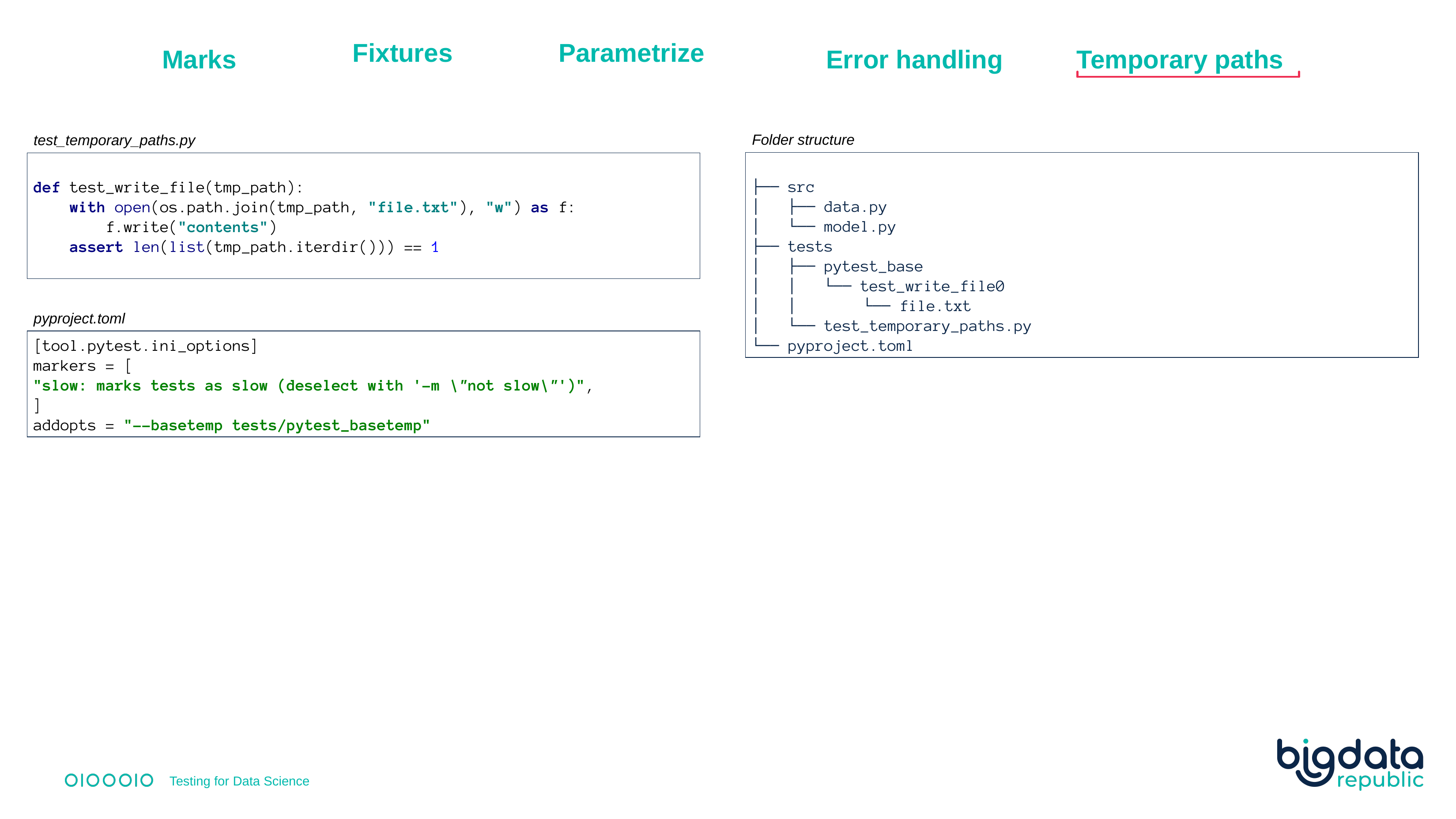

Marks
Error handling
Temporary paths
Fixtures
Parametrize
Folder structure

├── src
│   ├── data.py
│   └── model.py
├── tests
│   ├── pytest_base
│   │   └── test_write_file0
│   │	     └── file.txt
│   └── test_temporary_paths.py
└── pyproject.toml
test_temporary_paths.py

def test_write_file(tmp_path):
    with open(os.path.join(tmp_path, "file.txt"), "w") as f:
        f.write("contents")
    assert len(list(tmp_path.iterdir())) == 1

pyproject.toml
[tool.pytest.ini_options]
markers = [
"slow: marks tests as slow (deselect with '-m \"not slow\"')",
]
addopts = "--basetemp tests/pytest_basetemp"
Testing for Data Science